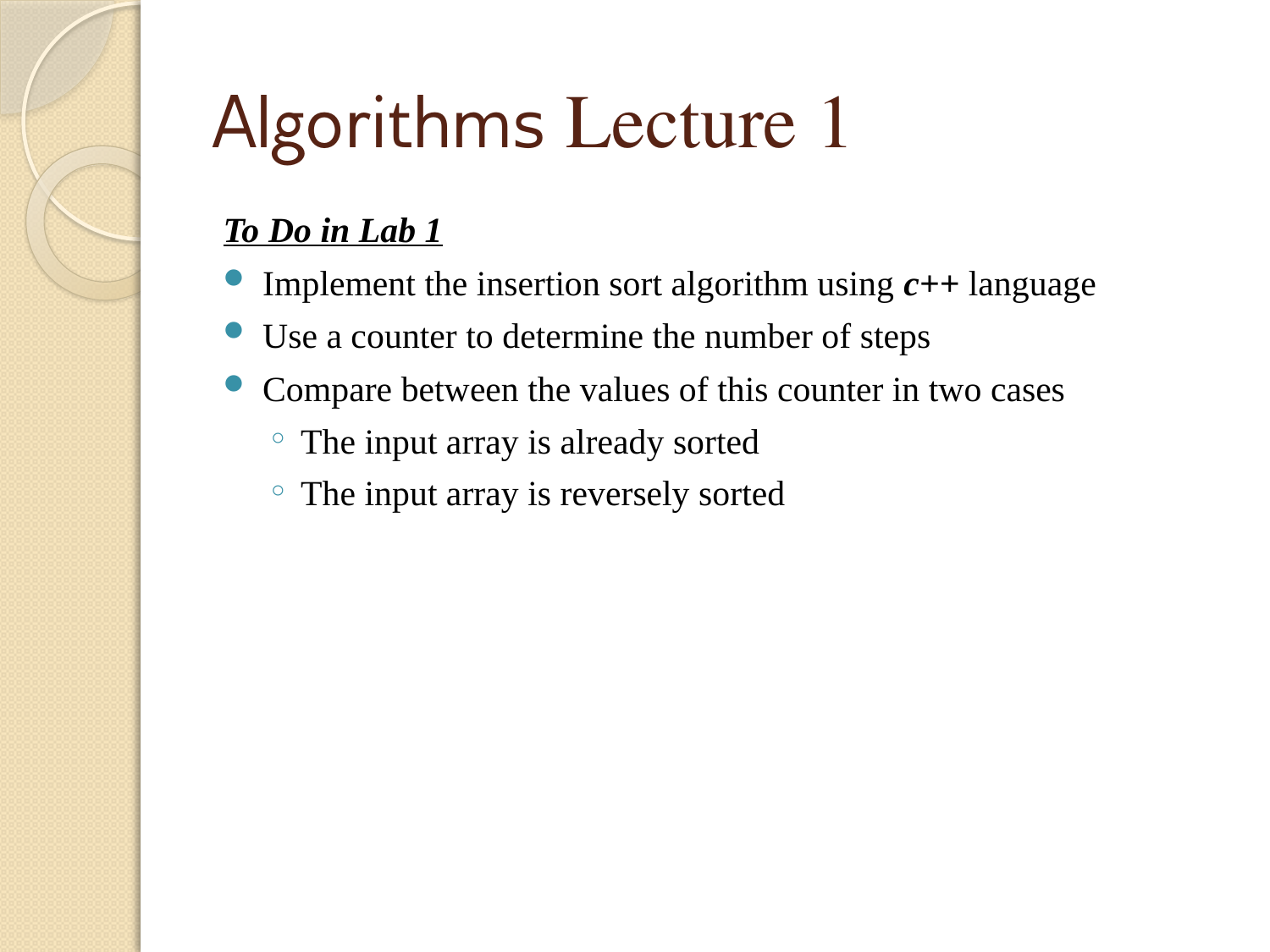

# Algorithms Lecture 1
To Do in Lab 1
Implement the insertion sort algorithm using c++ language
Use a counter to determine the number of steps
Compare between the values of this counter in two cases
The input array is already sorted
The input array is reversely sorted